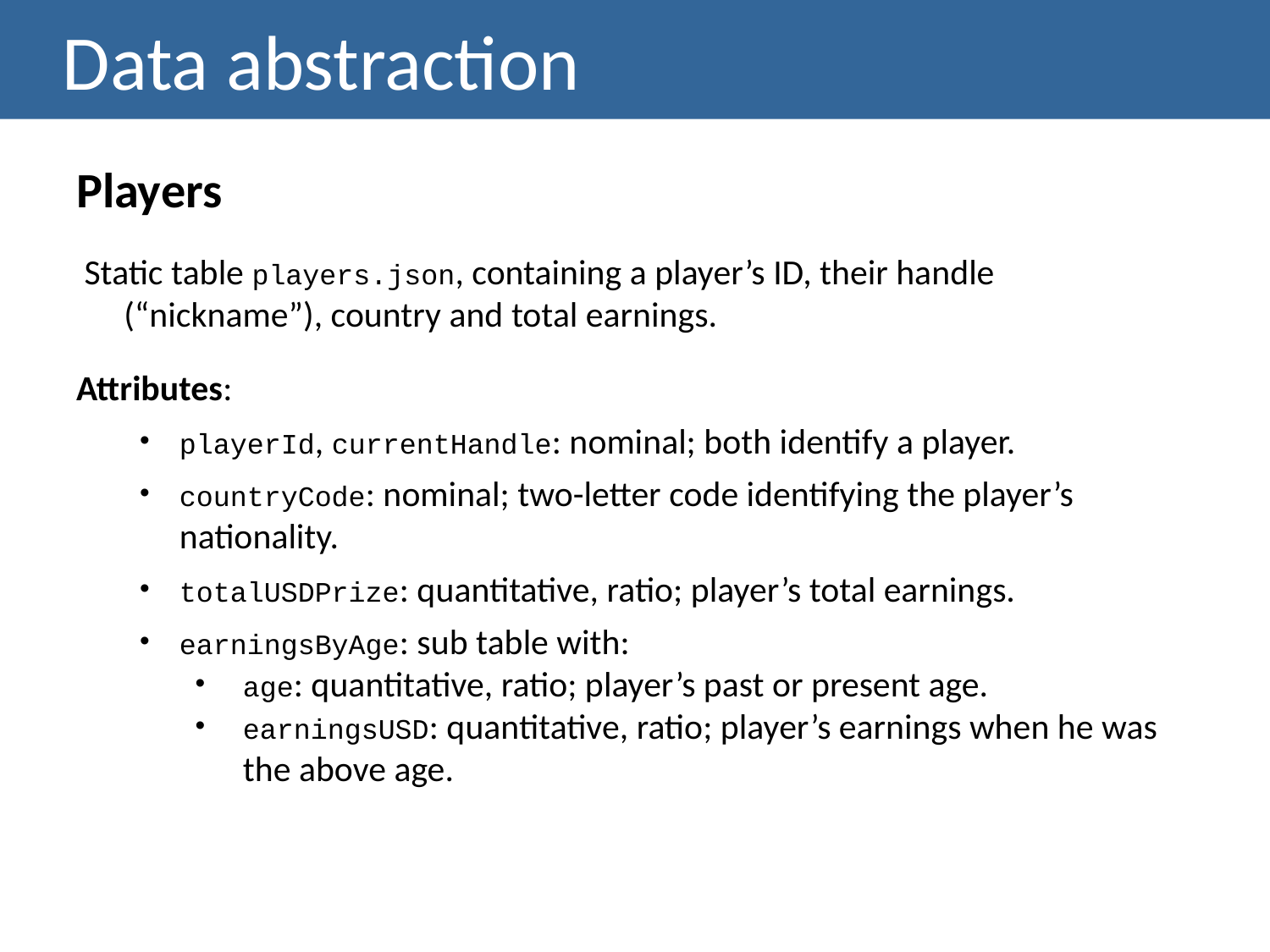

# Data abstraction
Players
 Static table players.json, containing a player’s ID, their handle (“nickname”), country and total earnings.
Attributes:
playerId, currentHandle: nominal; both identify a player.
countryCode: nominal; two-letter code identifying the player’s nationality.
totalUSDPrize: quantitative, ratio; player’s total earnings.
earningsByAge: sub table with:
age: quantitative, ratio; player’s past or present age.
earningsUSD: quantitative, ratio; player’s earnings when he was the above age.